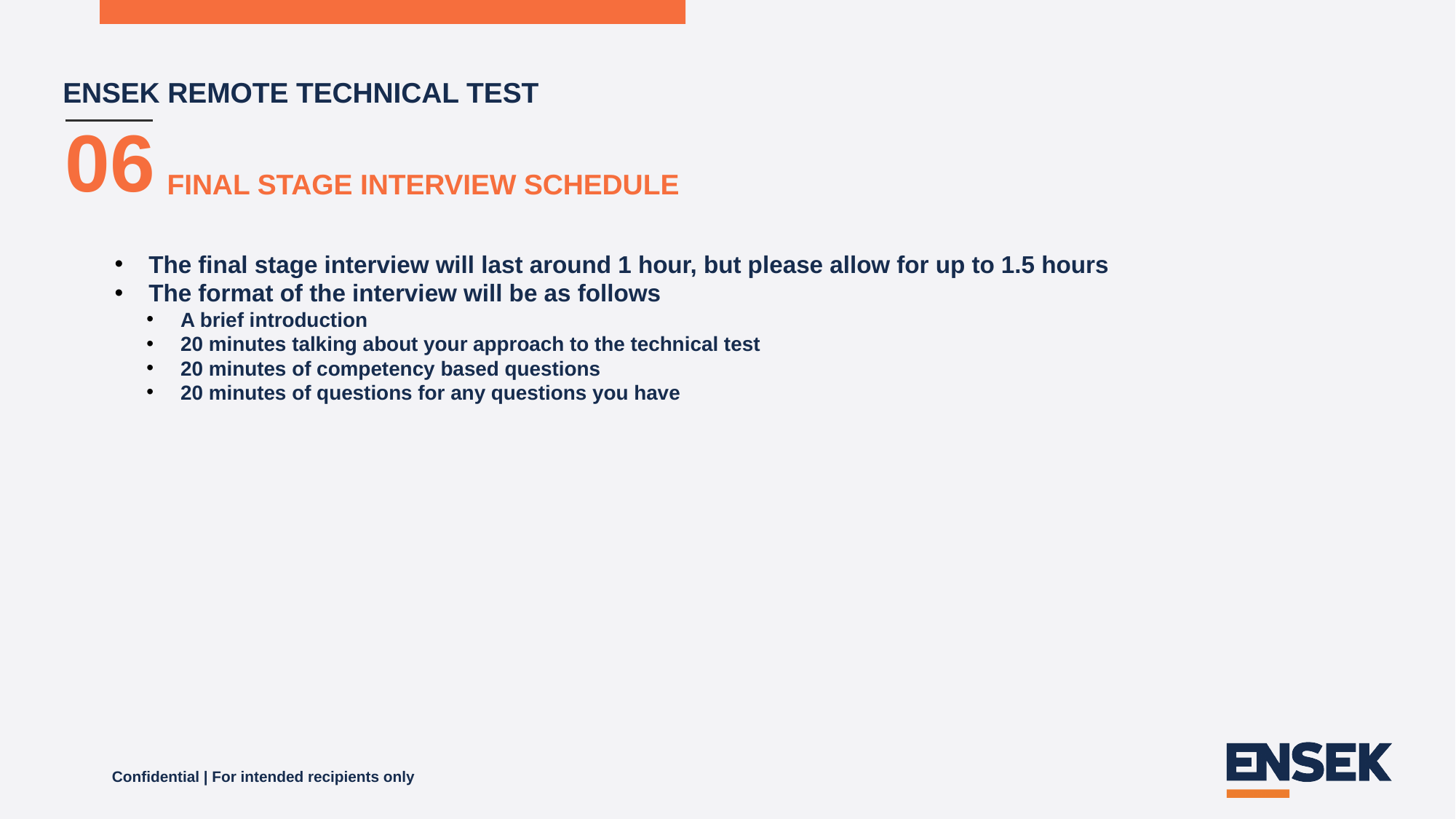

ENSEK REMOTE TECHNICAL TEST
06
FINAL STAGE INTERVIEW SCHEDULE
The final stage interview will last around 1 hour, but please allow for up to 1.5 hours
The format of the interview will be as follows
A brief introduction
20 minutes talking about your approach to the technical test
20 minutes of competency based questions
20 minutes of questions for any questions you have